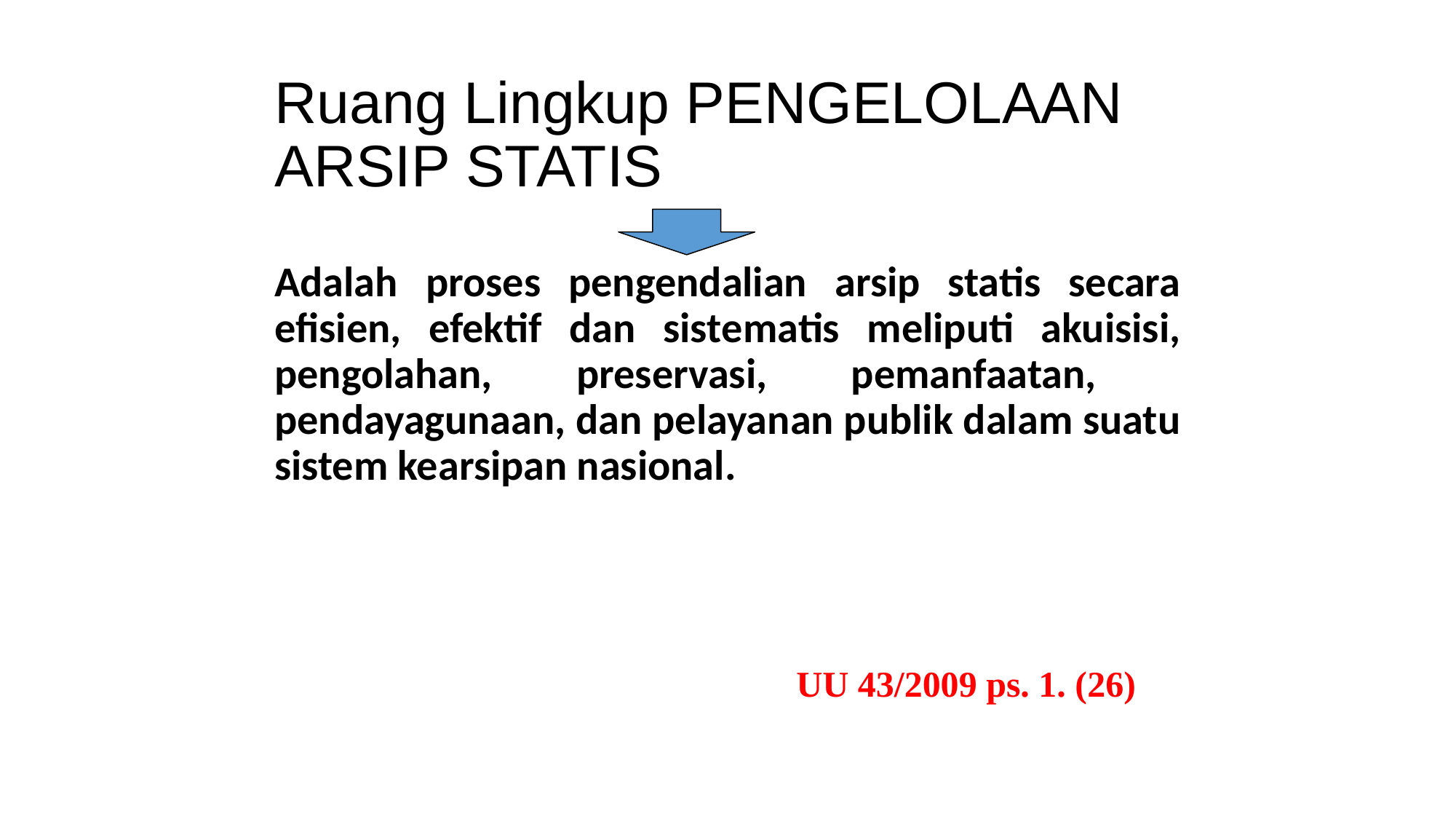

# Ruang Lingkup PENGELOLAAN ARSIP STATIS

Adalah proses pengendalian arsip statis secara efisien, efektif dan sistematis meliputi akuisisi, pengolahan, preservasi, pemanfaatan,  pendayagunaan, dan pelayanan publik dalam suatu sistem kearsipan nasional.

UU 43/2009 ps. 1. (26)